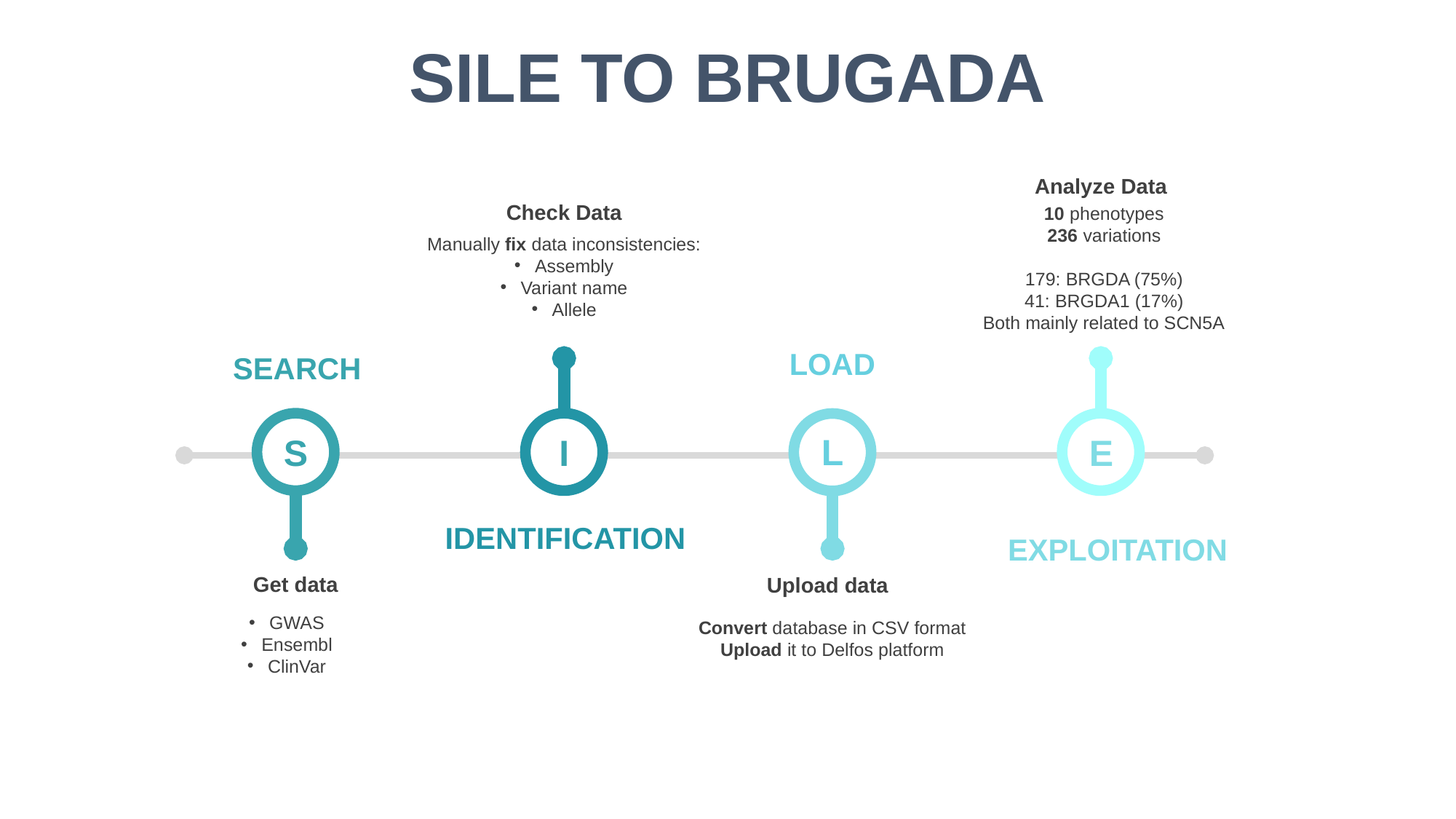

SILE TO BRUGADA
Analyze Data
10 phenotypes
236 variations

179: BRGDA (75%)
41: BRGDA1 (17%)
Both mainly related to SCN5A
Check Data
Manually fix data inconsistencies:
Assembly
Variant name
Allele
LOAD
SEARCH

L
S
I
E
IDENTIFICATION
EXPLOITATION
Get data
GWAS
Ensembl
ClinVar
Upload data

Convert database in CSV format
Upload it to Delfos platform